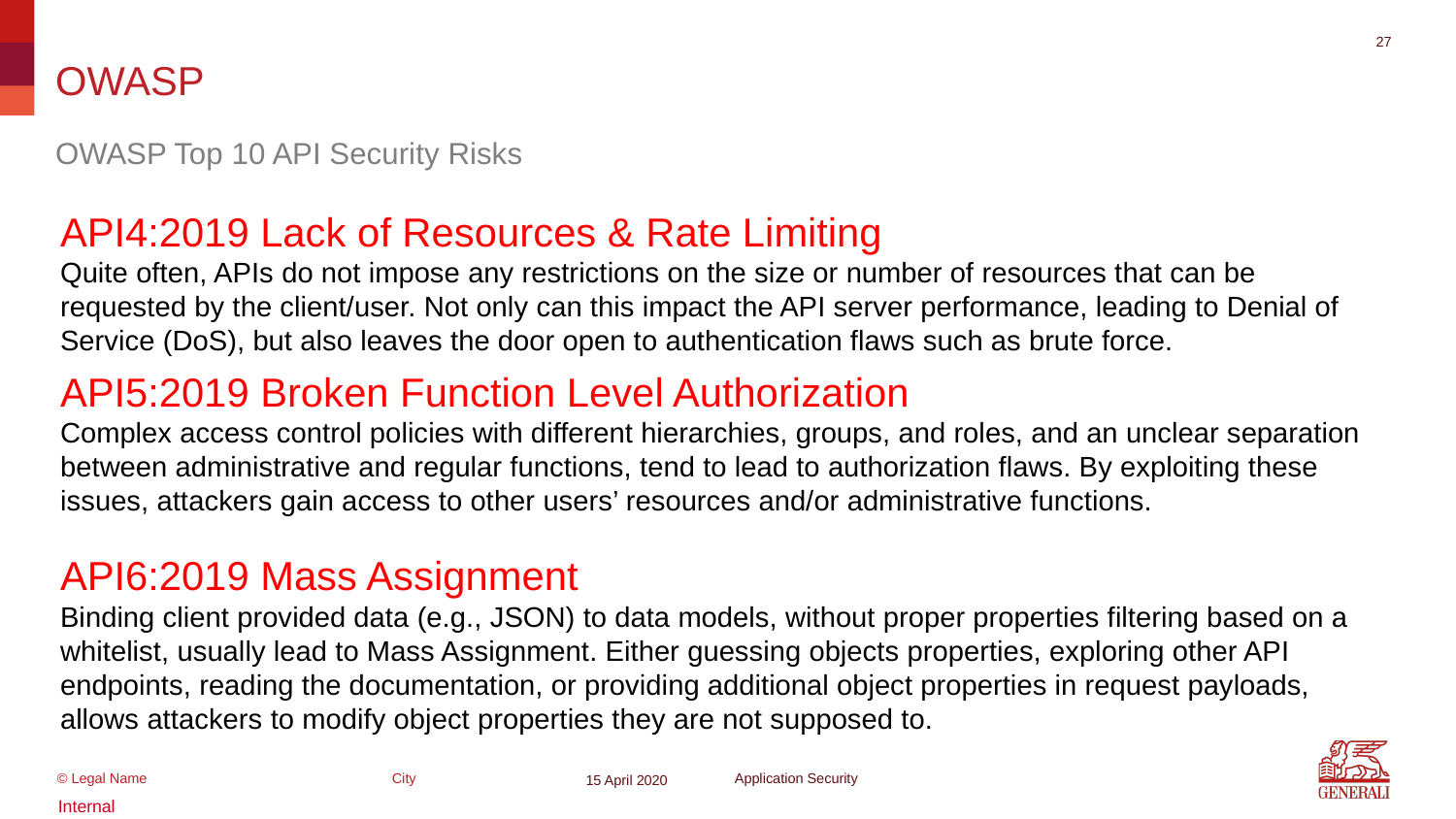

27
# OWASP
OWASP Top 10 API Security Risks
API4:2019 Lack of Resources & Rate Limiting
Quite often, APIs do not impose any restrictions on the size or number of resources that can be requested by the client/user. Not only can this impact the API server performance, leading to Denial of Service (DoS), but also leaves the door open to authentication flaws such as brute force.

API5:2019 Broken Function Level Authorization
Complex access control policies with different hierarchies, groups, and roles, and an unclear separation between administrative and regular functions, tend to lead to authorization flaws. By exploiting these issues, attackers gain access to other users’ resources and/or administrative functions.

API6:2019 Mass Assignment
Binding client provided data (e.g., JSON) to data models, without proper properties filtering based on a whitelist, usually lead to Mass Assignment. Either guessing objects properties, exploring other API endpoints, reading the documentation, or providing additional object properties in request payloads, allows attackers to modify object properties they are not supposed to.

15 April 2020
Application Security